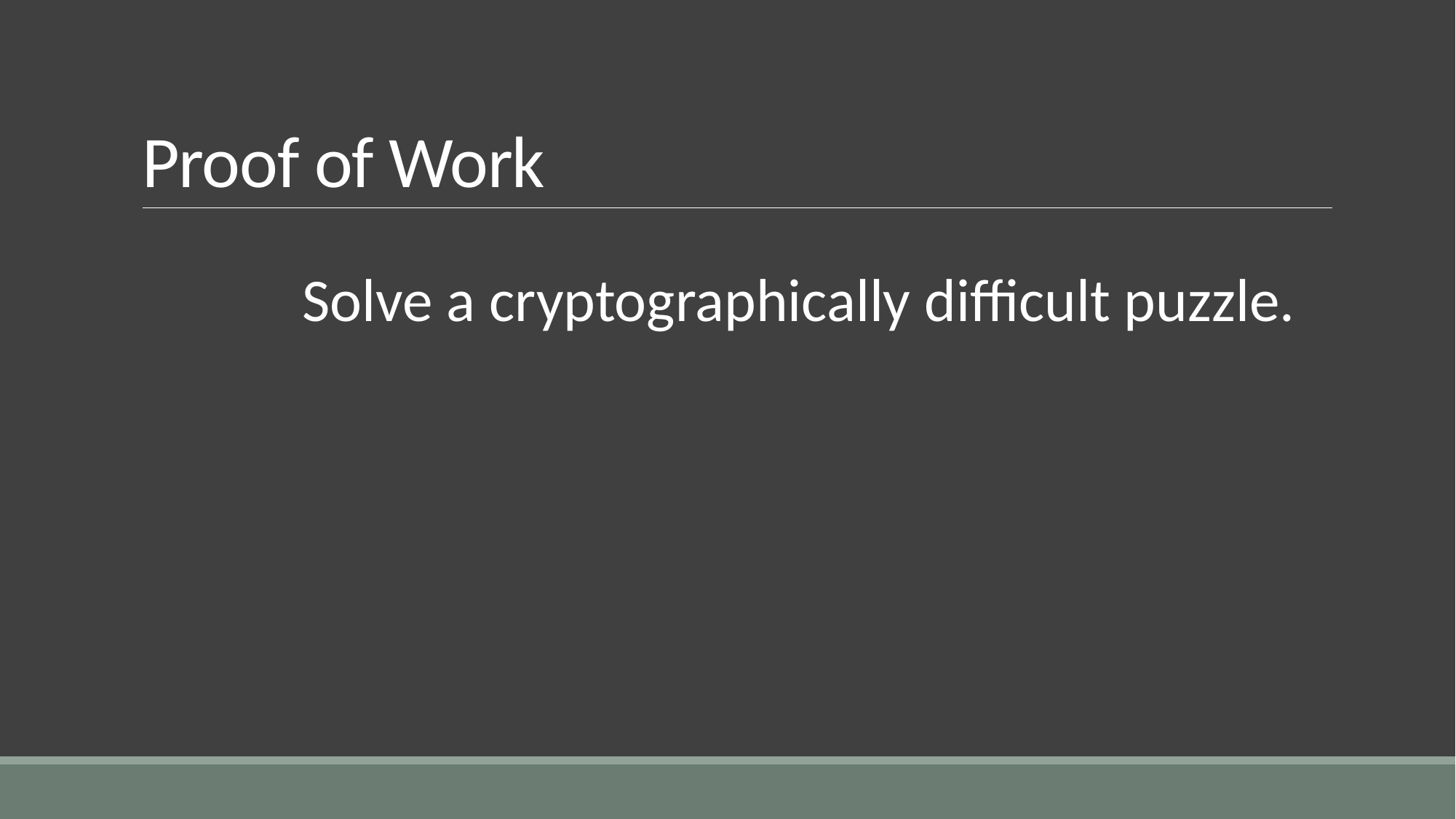

# Proof of Work
Solve a cryptographically difficult puzzle.